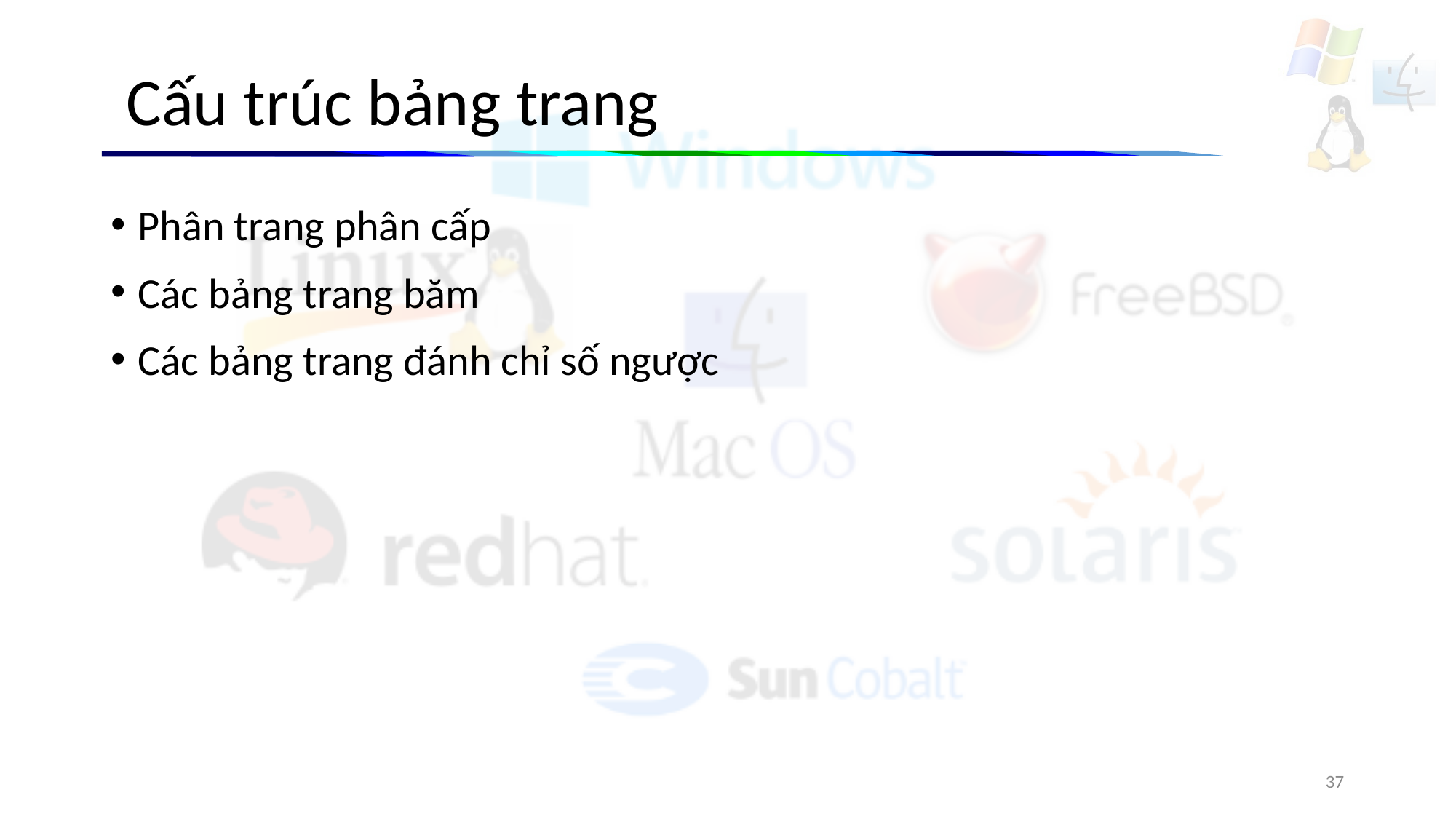

# Cấu trúc bảng trang
Phân trang phân cấp
Các bảng trang băm
Các bảng trang đánh chỉ số ngược
37